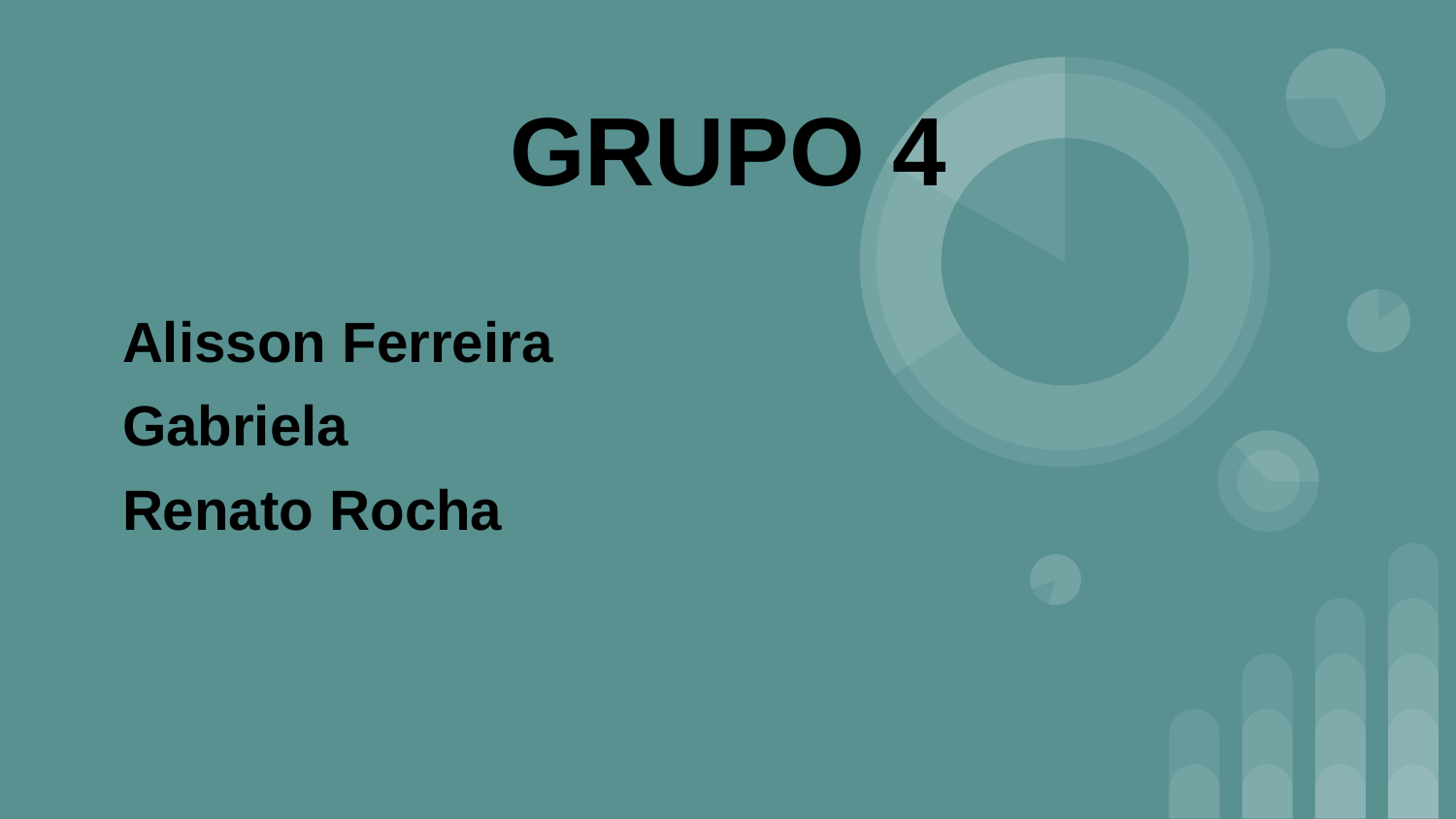

GRUPO 4

Alisson Ferreira
Gabriela
Renato Rocha